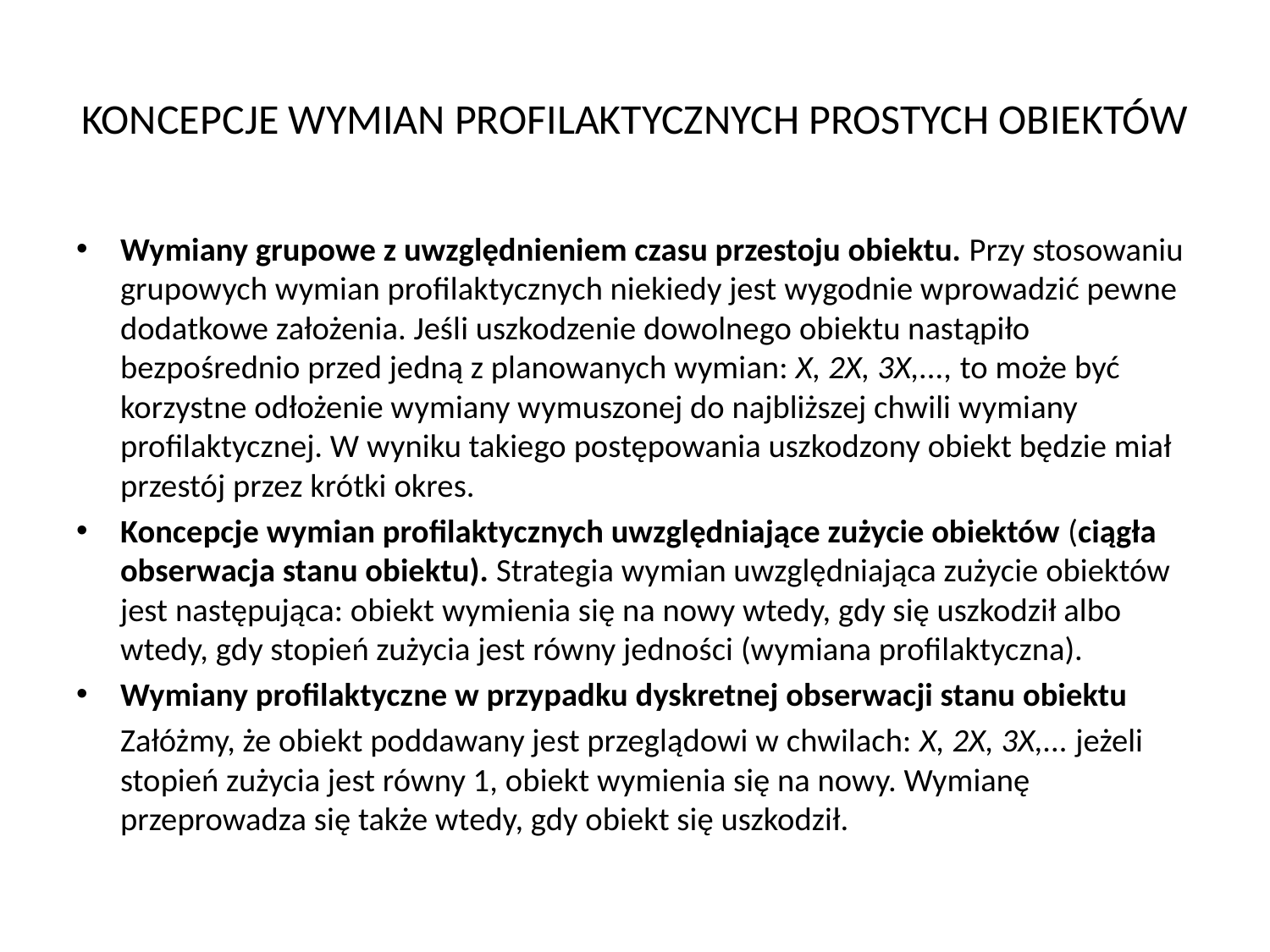

# KONCEPCJE WYMIAN PROFILAKTYCZNYCH PROSTYCH OBIEKTÓW
Wymiany grupowe z uwzględnieniem czasu przestoju obiektu. Przy stosowaniu grupowych wymian profilaktycznych niekiedy jest wygodnie wprowadzić pewne dodatkowe założenia. Jeśli uszkodzenie dowolnego obiektu nastąpiło bezpośrednio przed jedną z planowanych wymian: X, 2X, 3X,..., to może być korzystne odłożenie wymiany wymuszonej do najbliższej chwili wymiany profilaktycznej. W wyniku takiego postępowania uszkodzony obiekt będzie miał przestój przez krótki okres.
Koncepcje wymian profilaktycznych uwzględniające zużycie obiektów (ciągła obserwacja stanu obiektu). Strategia wymian uwzględniająca zużycie obiektów jest następująca: obiekt wymienia się na nowy wtedy, gdy się uszkodził albo wtedy, gdy stopień zużycia jest równy jedności (wymiana profilaktyczna).
Wymiany profilaktyczne w przypadku dyskretnej obserwacji stanu obiektu
	Załóżmy, że obiekt poddawany jest przeglądowi w chwilach: X, 2X, 3X,... jeżeli stopień zużycia jest równy 1, obiekt wymienia się na nowy. Wymianę przeprowadza się także wtedy, gdy obiekt się uszkodził.